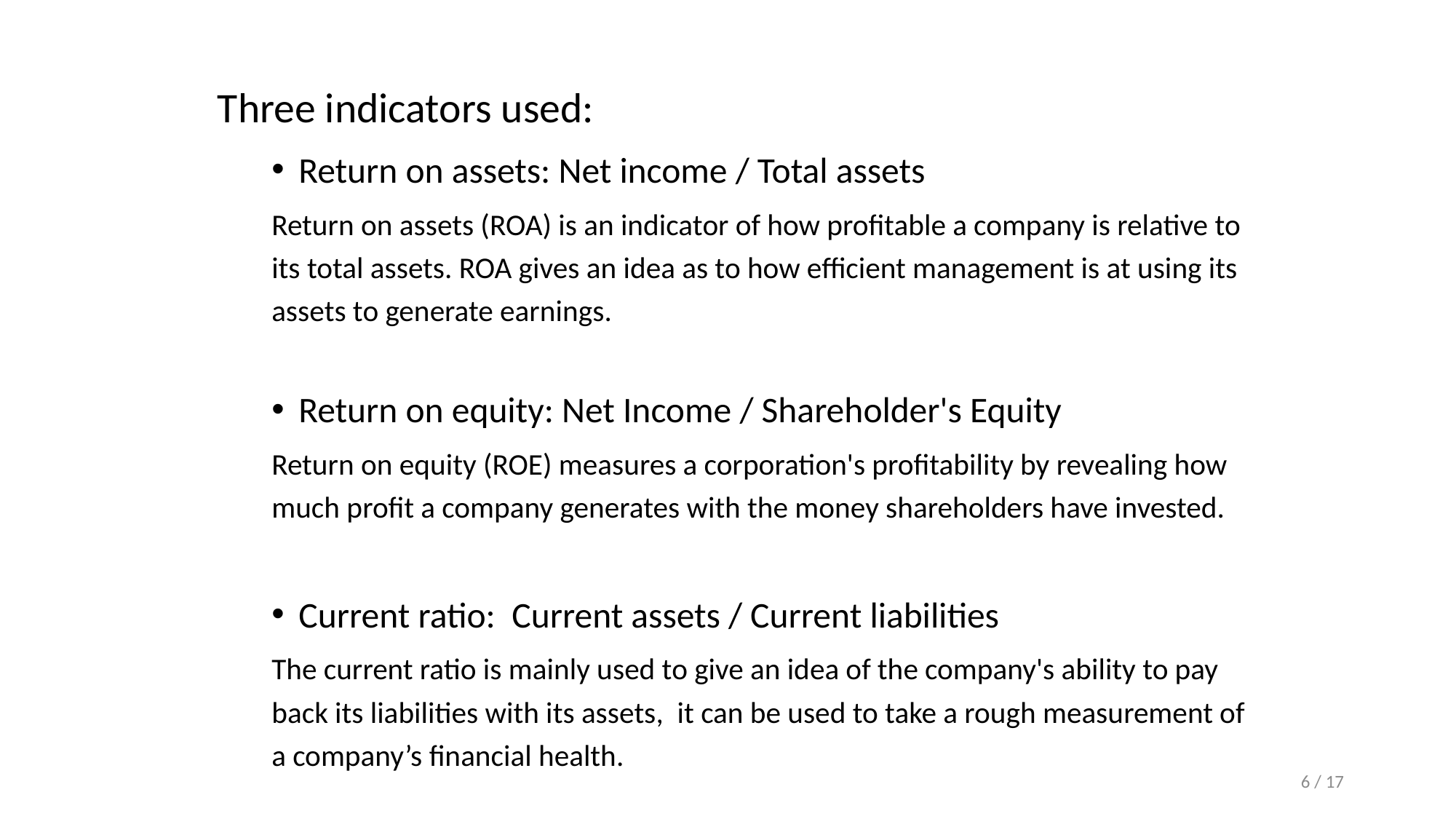

Three indicators used:
Return on assets: Net income / Total assets
Return on assets (ROA) is an indicator of how profitable a company is relative to its total assets. ROA gives an idea as to how efficient management is at using its assets to generate earnings.
Return on equity: Net Income / Shareholder's Equity
Return on equity (ROE) measures a corporation's profitability by revealing how much profit a company generates with the money shareholders have invested.
Current ratio:  Current assets / Current liabilities
The current ratio is mainly used to give an idea of the company's ability to pay back its liabilities with its assets,  it can be used to take a rough measurement of a company’s financial health.
6 / 17